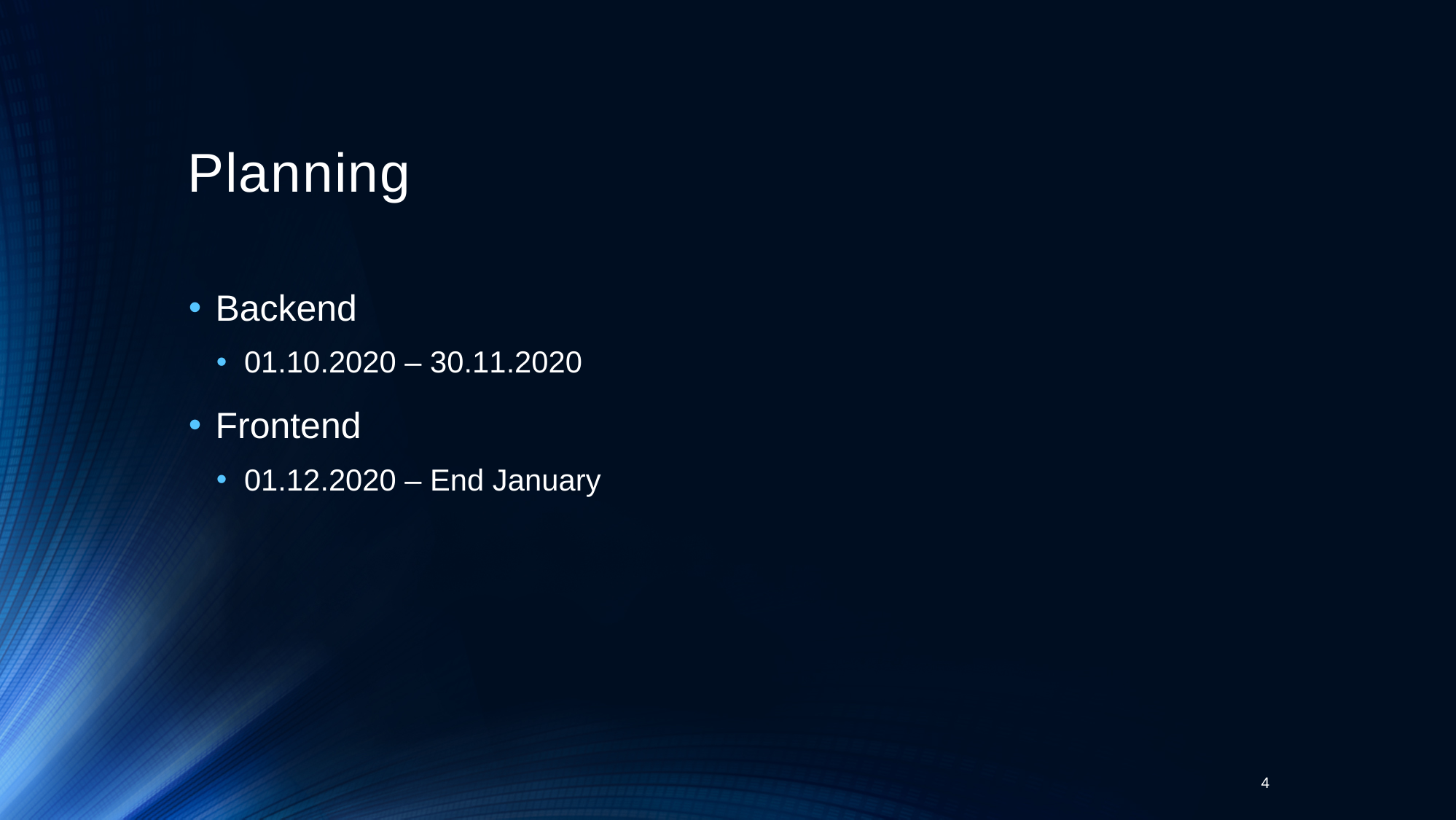

# Planning
Backend
01.10.2020 – 30.11.2020
Frontend
01.12.2020 – End January
4